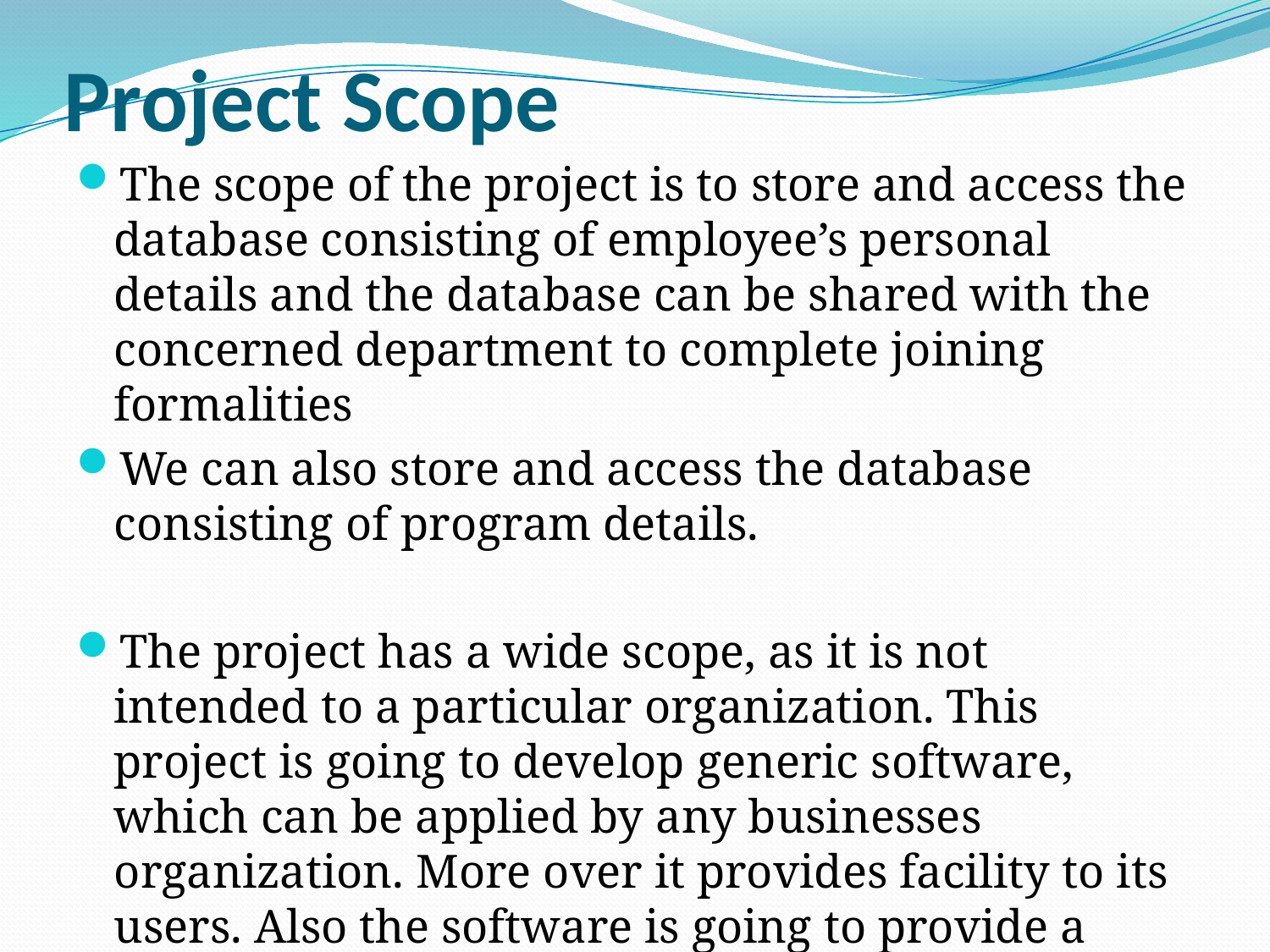

# Project Scope
The scope of the project is to store and access the database consisting of employee’s personal details and the database can be shared with the concerned department to complete joining formalities
We can also store and access the database consisting of program details.

The project has a wide scope, as it is not intended to a particular organization. This project is going to develop generic software, which can be applied by any businesses organization. More over it provides facility to its users. Also the software is going to provide a huge amount of summary data.